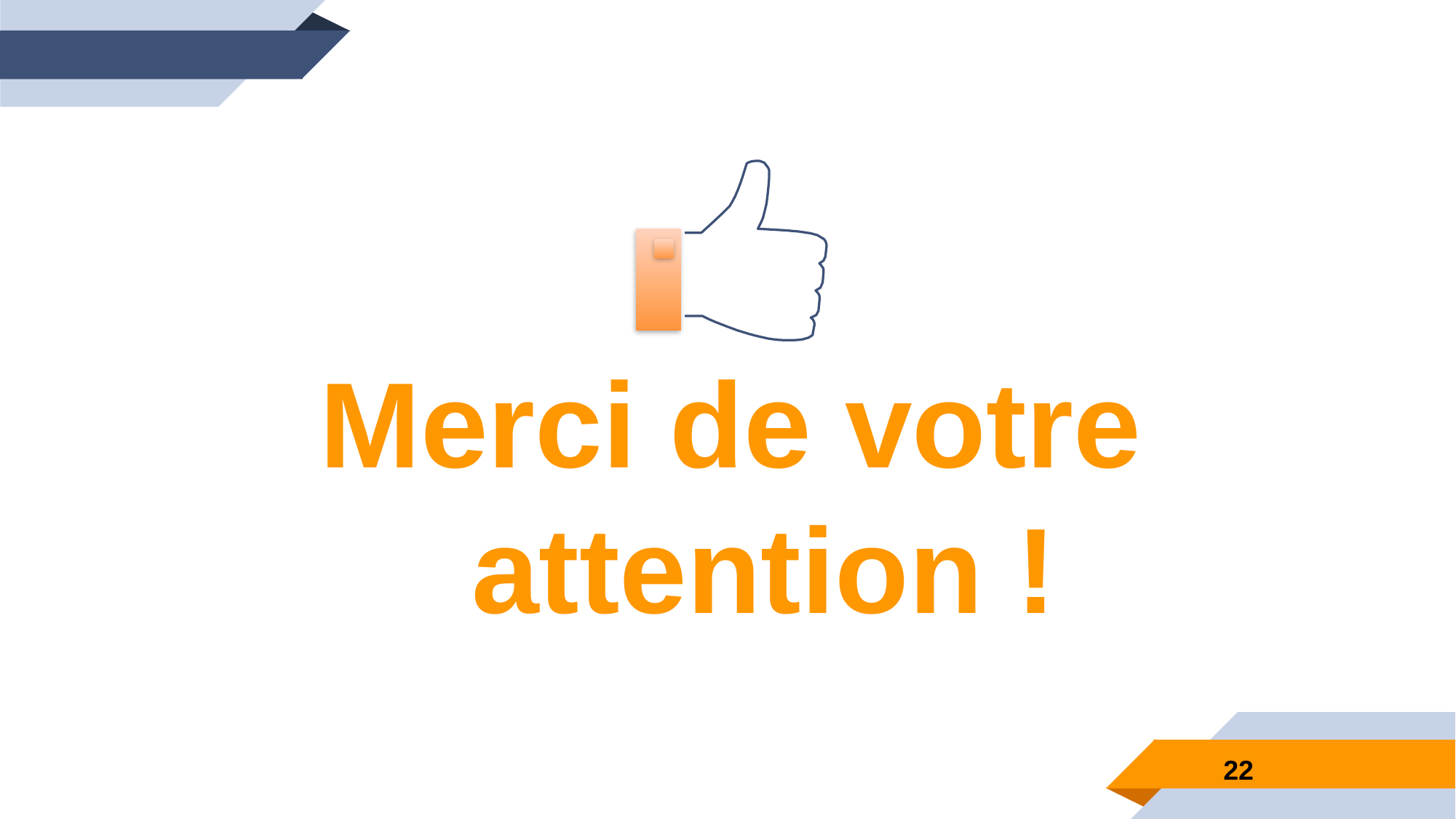

# Merci de votre  attention !
22